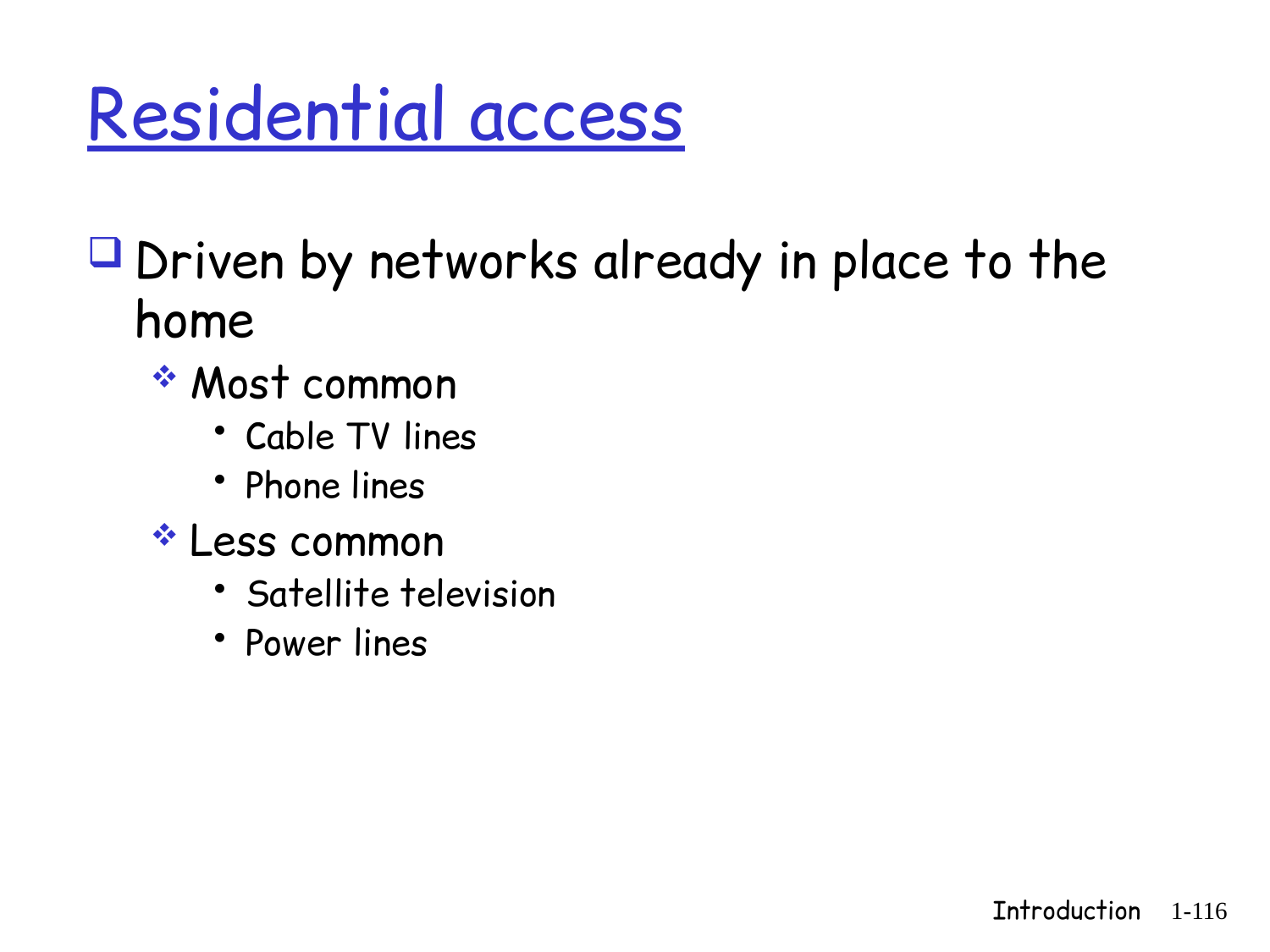

# Residential access
Driven by networks already in place to the home
Most common
Cable TV lines
Phone lines
Less common
Satellite television
Power lines
 Introduction
1-116